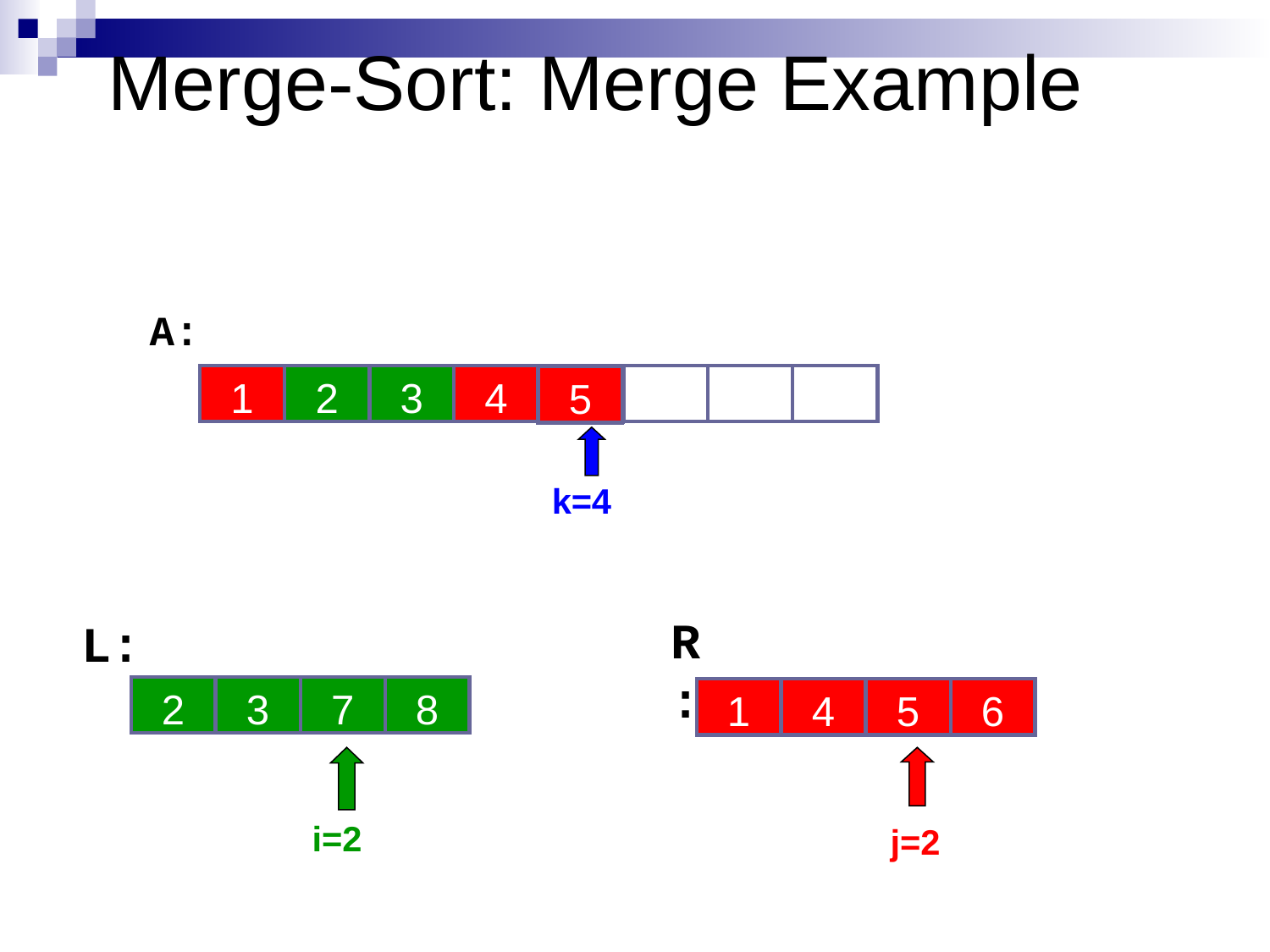

# Merge-Sort: Merge Example
A:
1
2
3
4
6
10
14
5

k=4
R:
L:
2
3
7
8
6
1
10
4
14
5
22
6

i=2
j=2